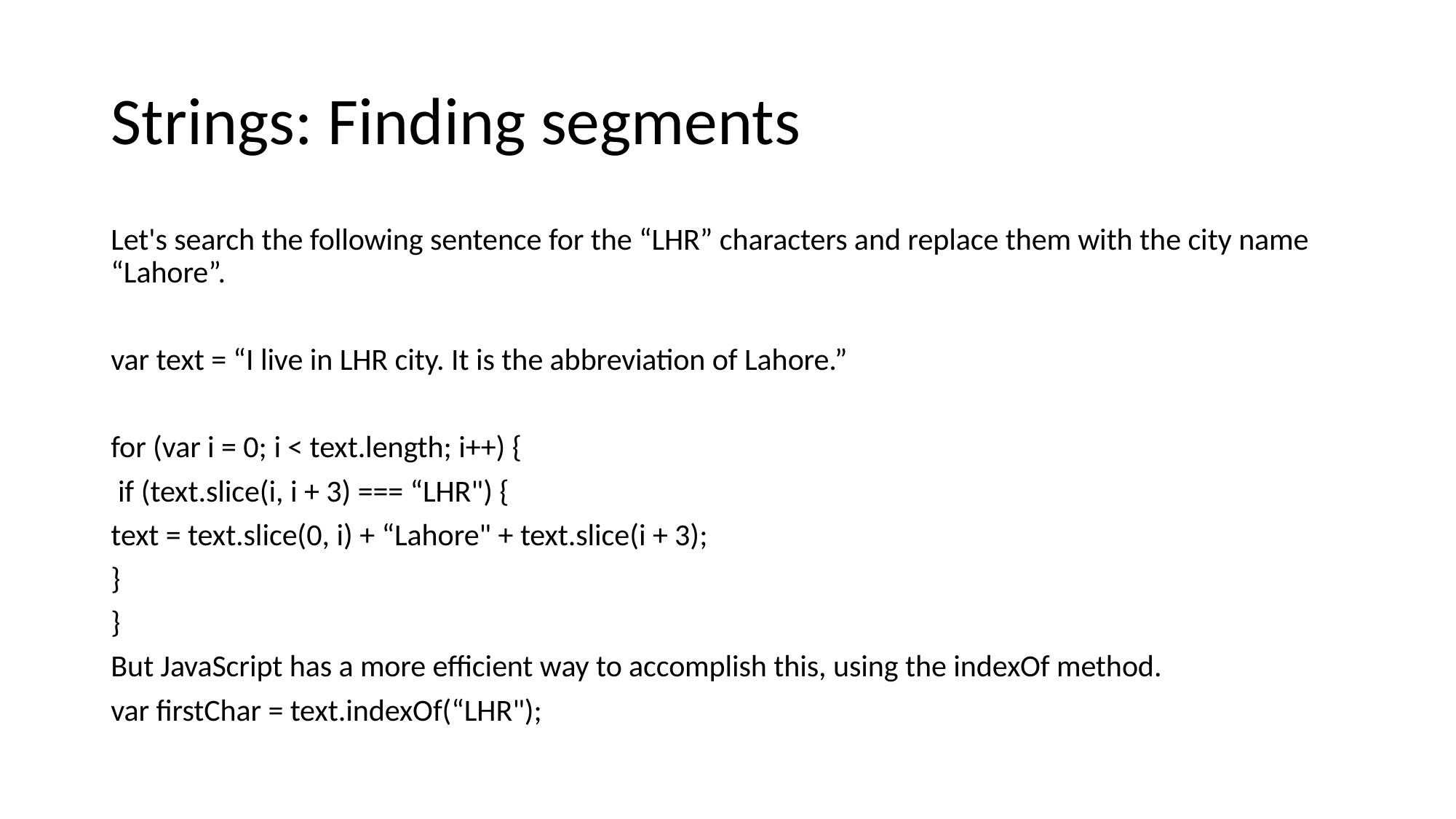

# Strings: Finding segments
Let's search the following sentence for the “LHR” characters and replace them with the city name “Lahore”.

var text = “I live in LHR city. It is the abbreviation of Lahore.”

for (var i = 0; i < text.length; i++) {
 if (text.slice(i, i + 3) === “LHR") {
text = text.slice(0, i) + “Lahore" + text.slice(i + 3);
}
}
But JavaScript has a more efficient way to accomplish this, using the indexOf method.
var firstChar = text.indexOf(“LHR");